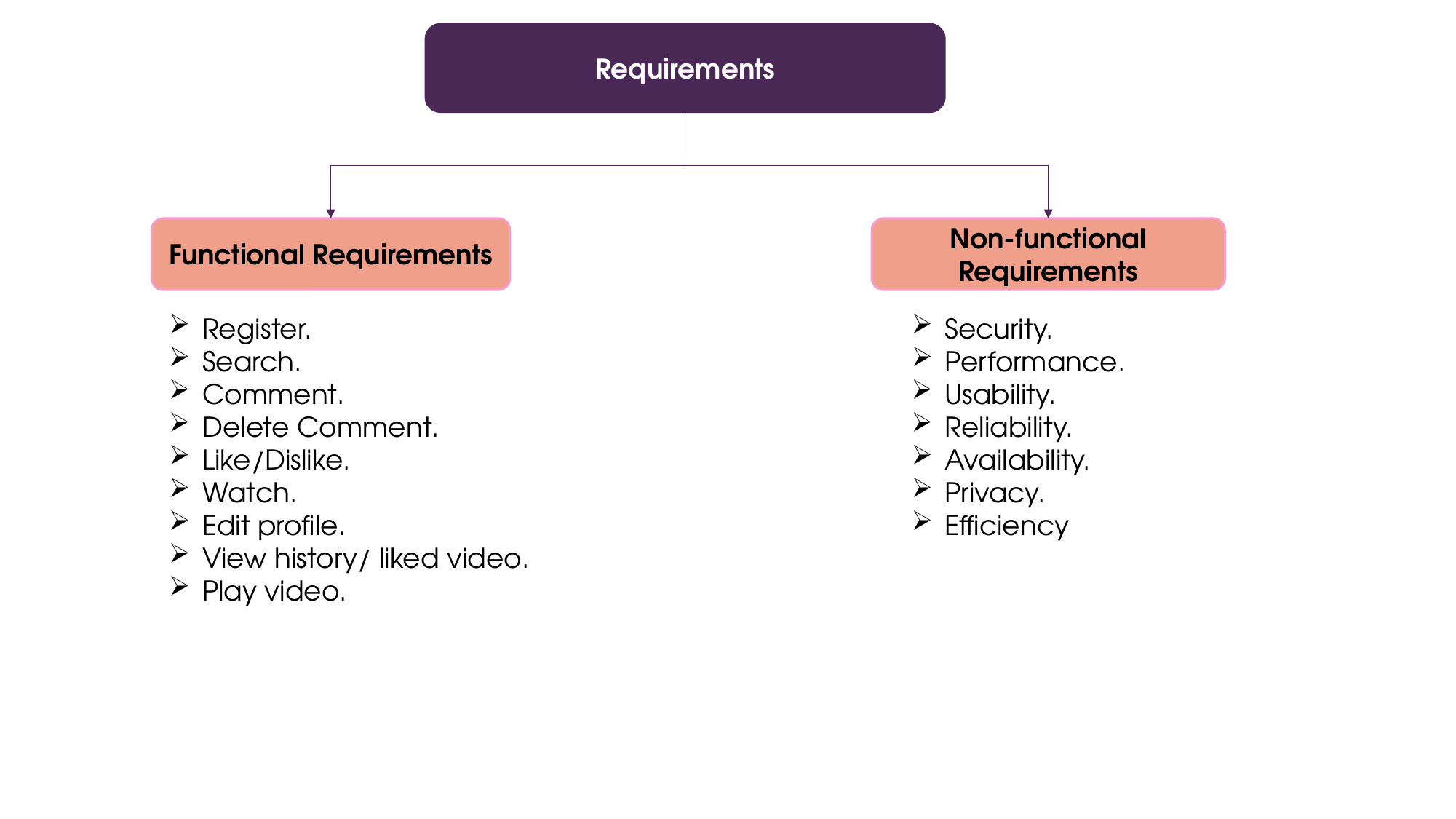

Requirements
Functional Requirements
Non-functional Requirements
 Register.
 Search.
 Comment.
 Delete Comment.
 Like/Dislike.
 Watch.
 Edit profile.
 View history/ liked video.
 Play video.

 Security.
 Performance.
 Usability.
 Reliability.
 Availability.
 Privacy.
 Efficiency